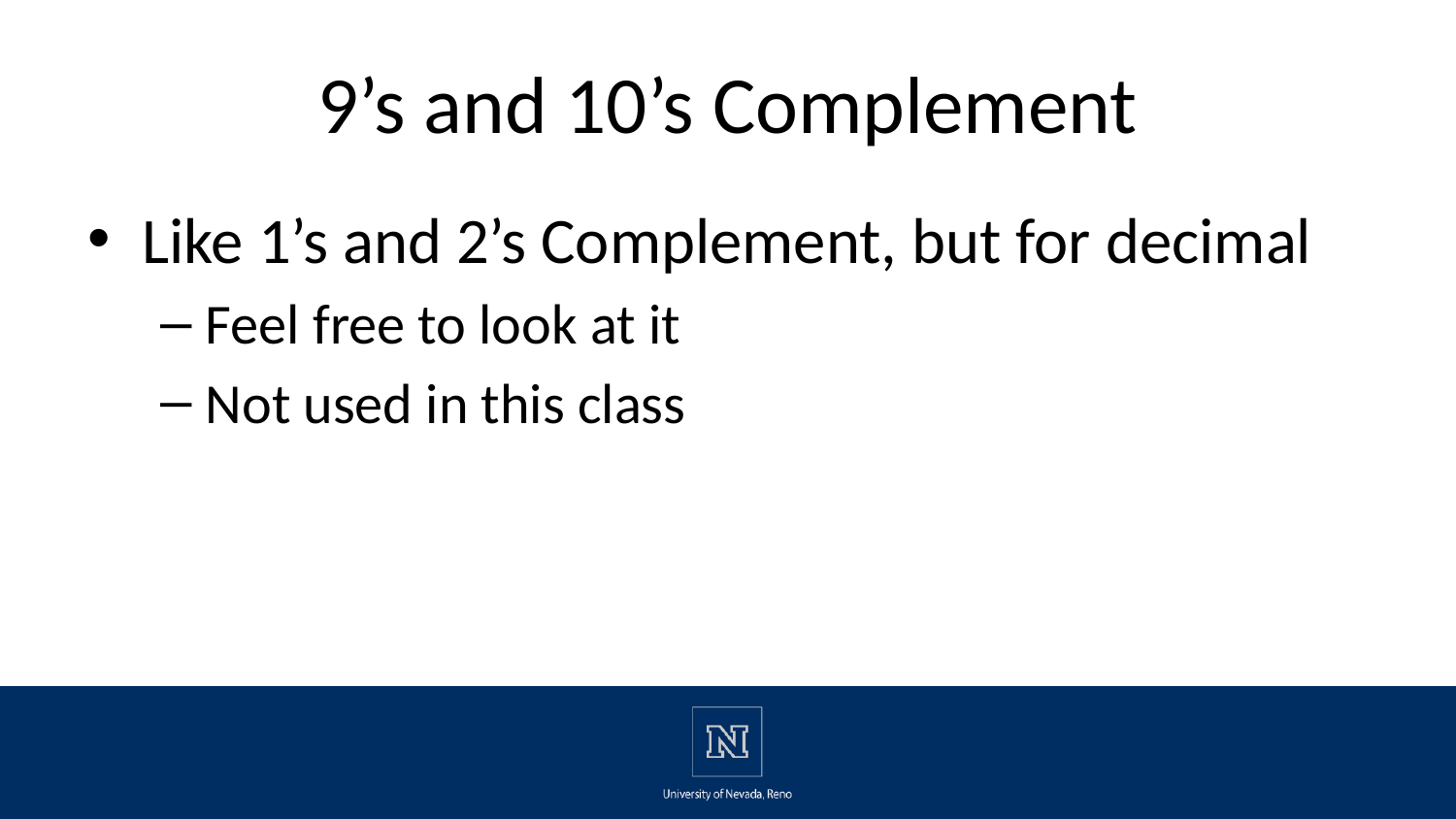

# 9’s and 10’s Complement
Like 1’s and 2’s Complement, but for decimal
Feel free to look at it
Not used in this class